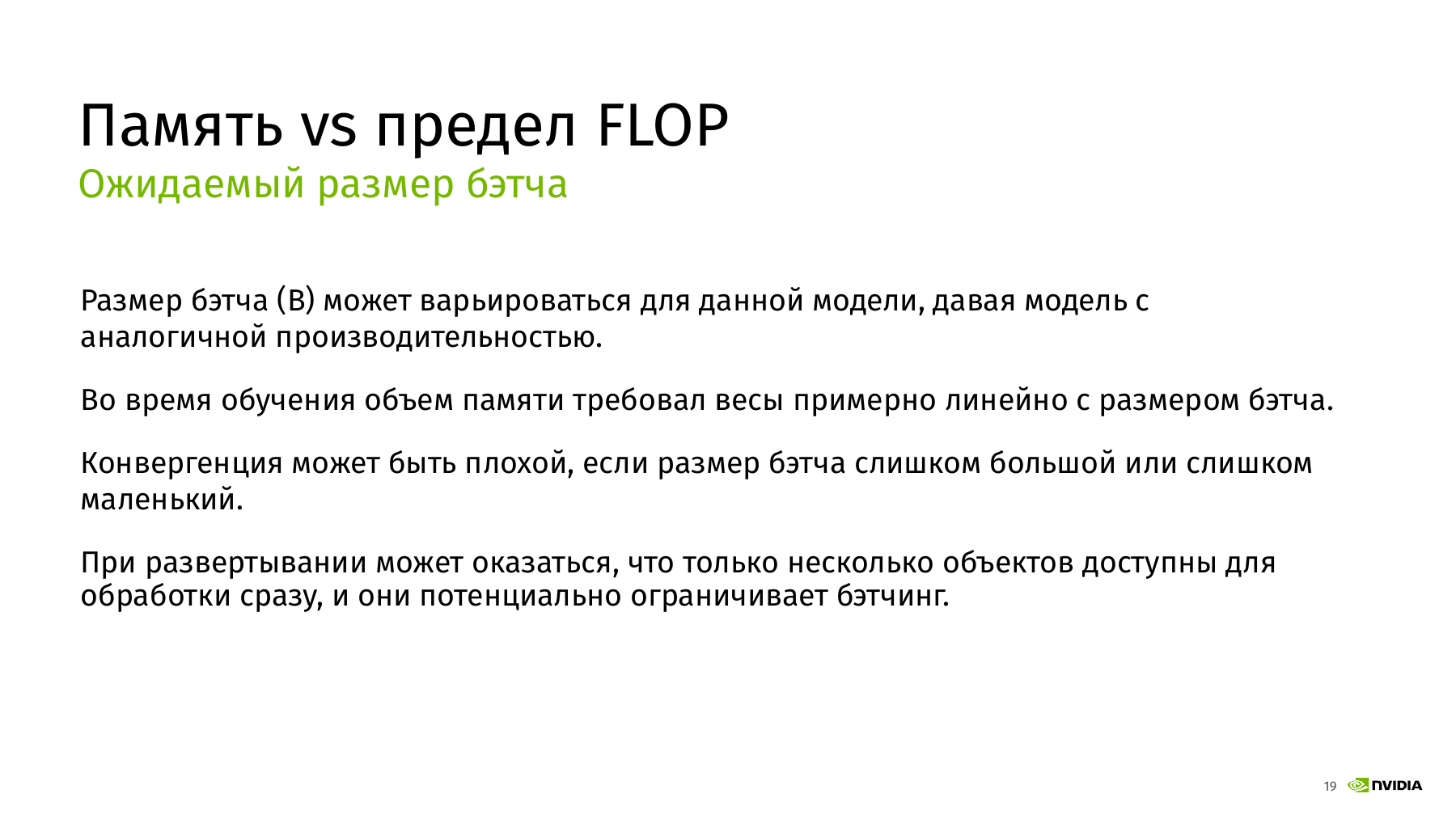

# Память vs предел FLOP
Ожидаемый размер бэтча
Размер бэтча (B) может варьироваться для данной модели, давая модель с аналогичной производительностью.
Во время обучения объем памяти требовал весы примерно линейно с размером бэтча.
Конвергенция может быть плохой, если размер бэтча слишком большой или слишком маленький.
При развертывании может оказаться, что только несколько объектов доступны для обработки сразу, и они потенциально ограничивает бэтчинг.
19